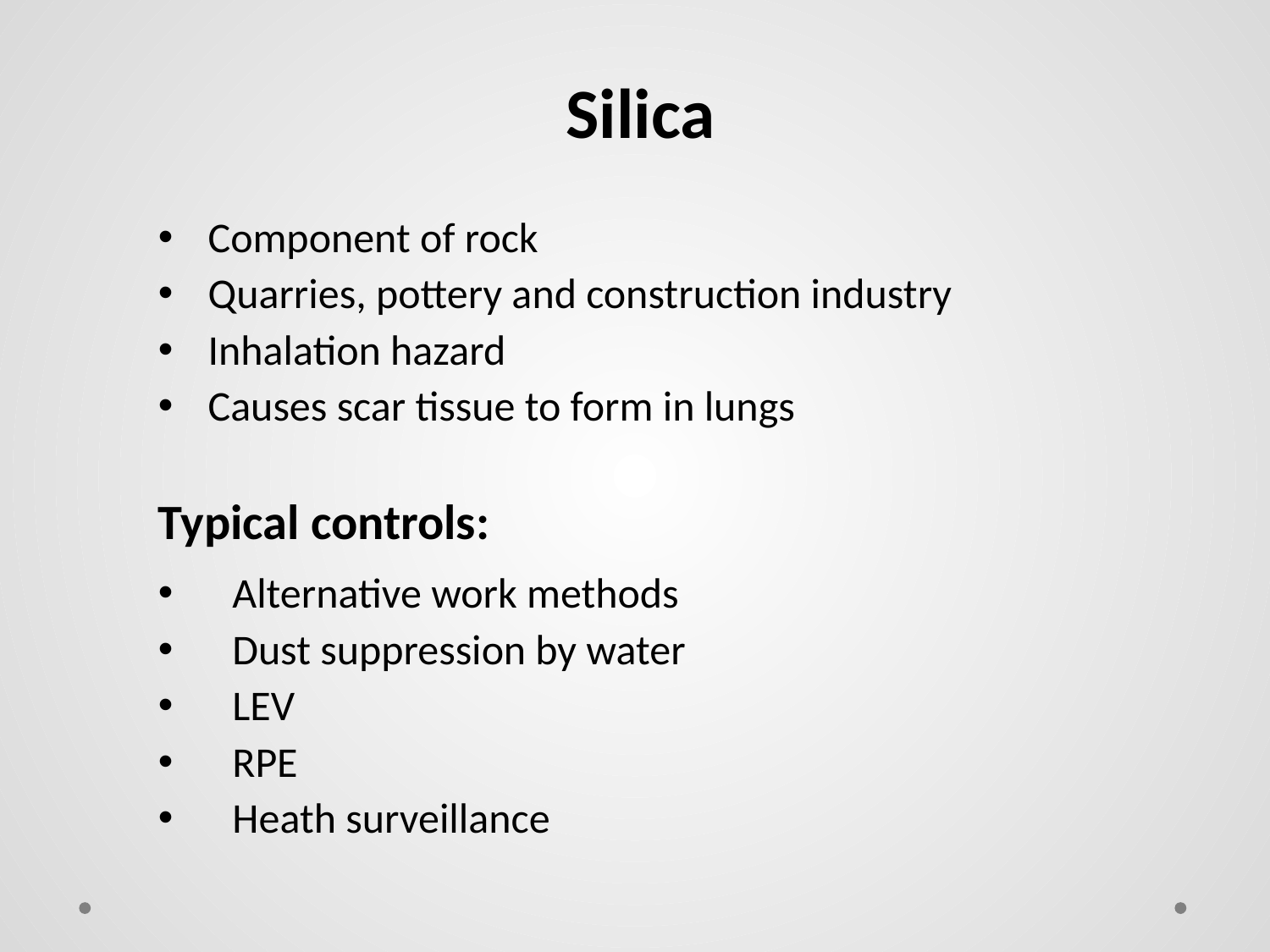

Silica
Component of rock
Quarries, pottery and construction industry
Inhalation hazard
Causes scar tissue to form in lungs

Typical controls:
Alternative work methods
Dust suppression by water
LEV
RPE
Heath surveillance